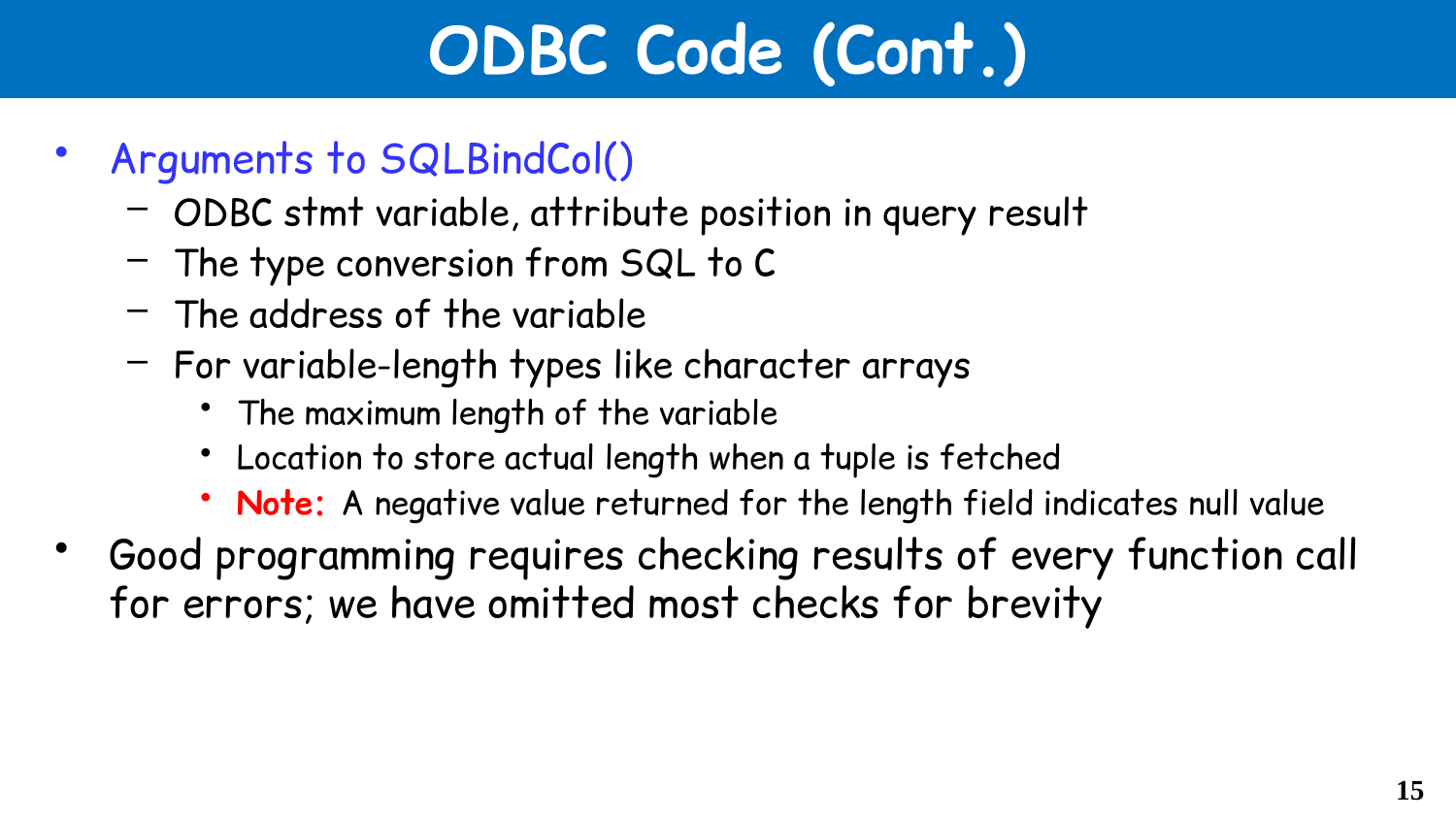

# ODBC Code (Cont.)
Arguments to SQLBindCol()
ODBC stmt variable, attribute position in query result
The type conversion from SQL to C
The address of the variable
For variable-length types like character arrays
The maximum length of the variable
Location to store actual length when a tuple is fetched
Note: A negative value returned for the length field indicates null value
Good programming requires checking results of every function call for errors; we have omitted most checks for brevity